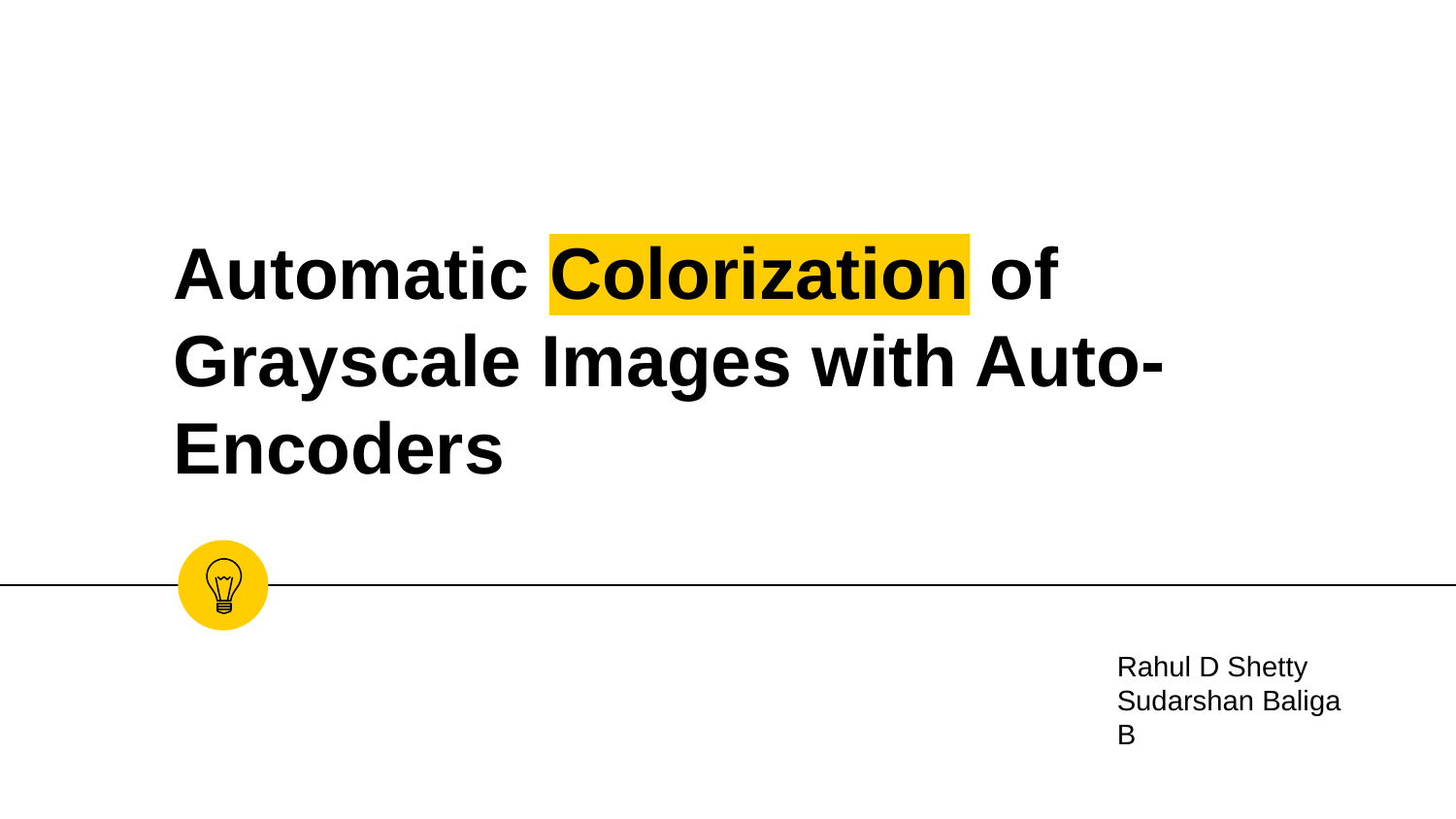

# Automatic Colorization of Grayscale Images with Auto-Encoders

Rahul D Shetty
Sudarshan Baliga B